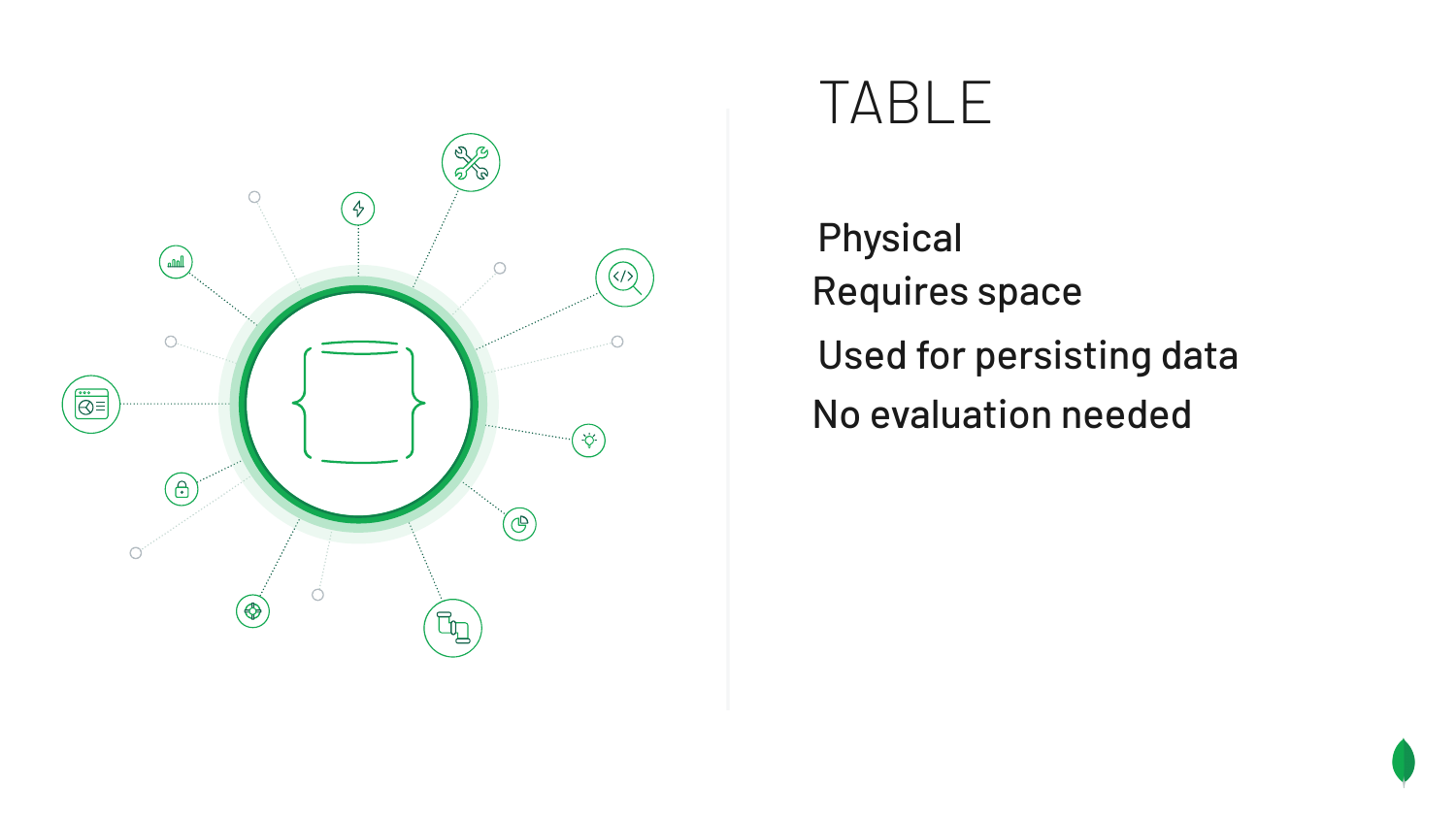

TABLE

Physical
Requires space
Used for persisting data
No evaluation needed